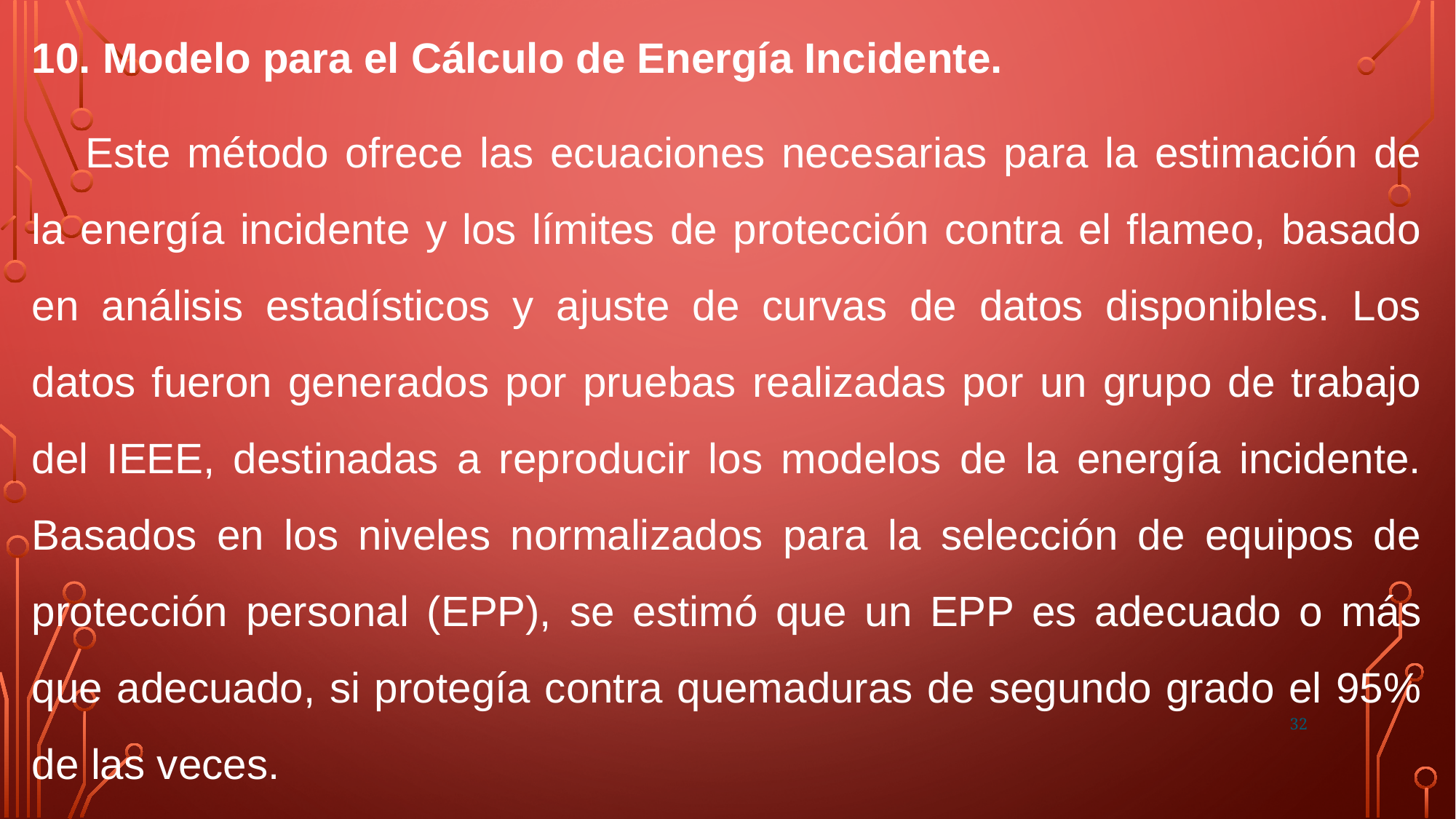

10. Modelo para el Cálculo de Energía Incidente.
Este método ofrece las ecuaciones necesarias para la estimación de la energía incidente y los límites de protección contra el flameo, basado en análisis estadísticos y ajuste de curvas de datos disponibles. Los datos fueron generados por pruebas realizadas por un grupo de trabajo del IEEE, destinadas a reproducir los modelos de la energía incidente. Basados en los niveles normalizados para la selección de equipos de protección personal (EPP), se estimó que un EPP es adecuado o más que adecuado, si protegía contra quemaduras de segundo grado el 95% de las veces.
32